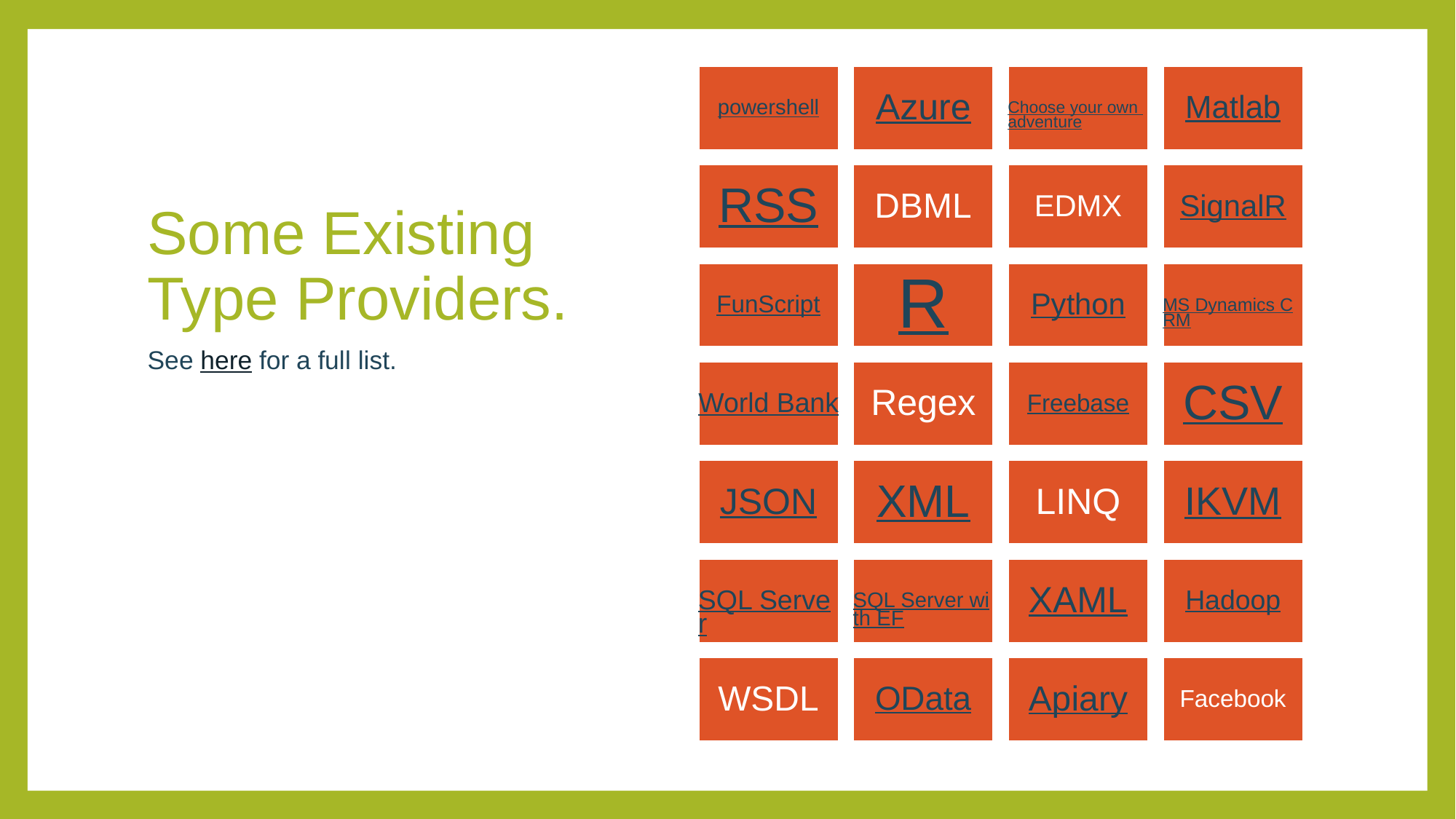

powershell
Azure
Choose your own adventure
Matlab
RSS
DBML
EDMX
SignalR
FunScript
R
Python
MS Dynamics CRM
World Bank
Regex
Freebase
CSV
JSON
XML
LINQ
IKVM
SQL Server
SQL Server with EF
XAML
Hadoop
WSDL
OData
Apiary
Facebook
# Some Existing Type Providers.
See here for a full list.